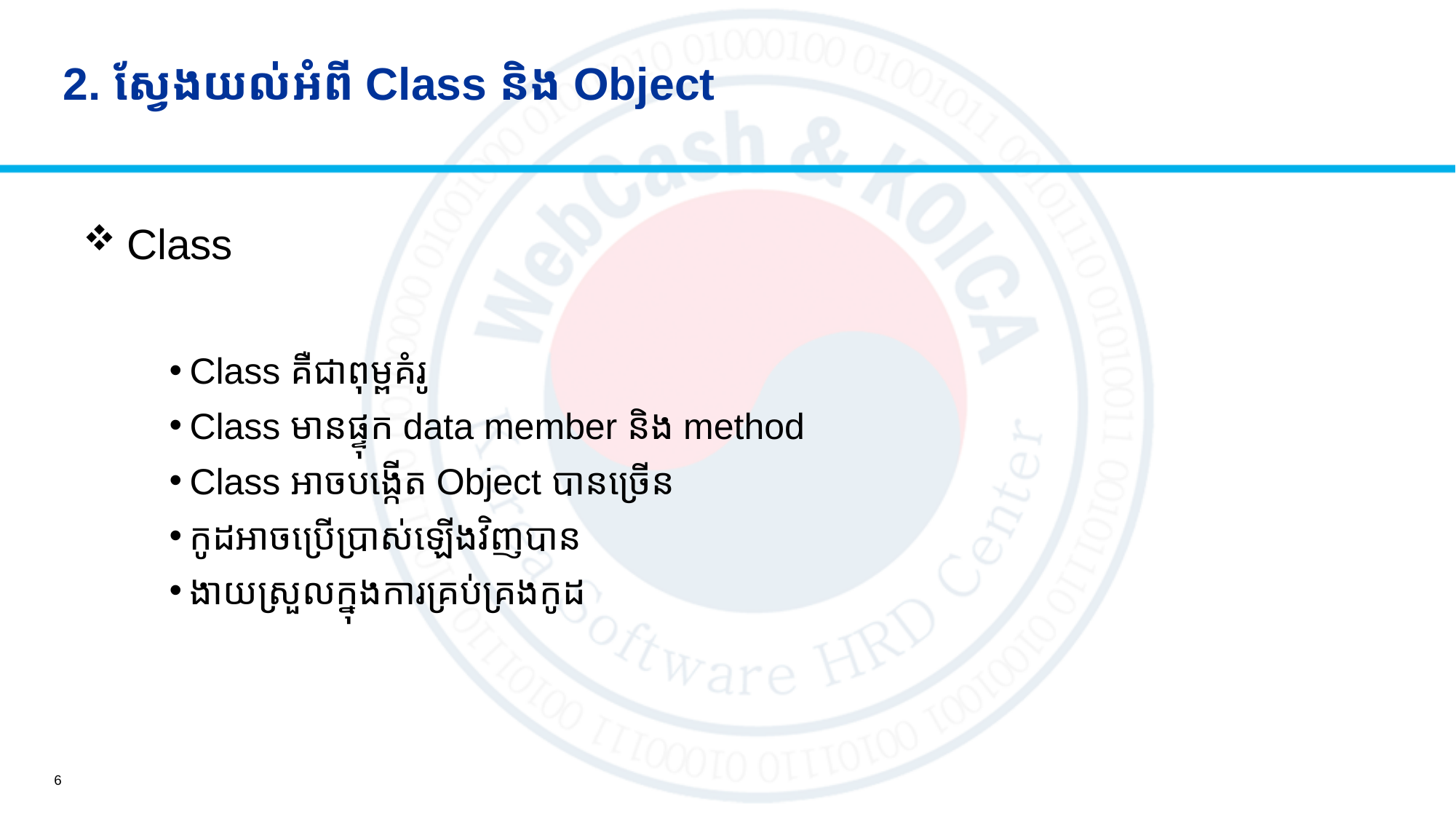

# 2. ស្វែងយល់អំពី Class និង Object
 Class

Class គឺជាពុម្ពគំរូ
Class មានផ្ទុក data member និង method
Class អាចបង្កើត Object បានច្រើន
កូដអាចប្រើប្រាស់ឡើងវិញបាន
ងាយស្រួលក្នុងការគ្រប់គ្រងកូដ
6